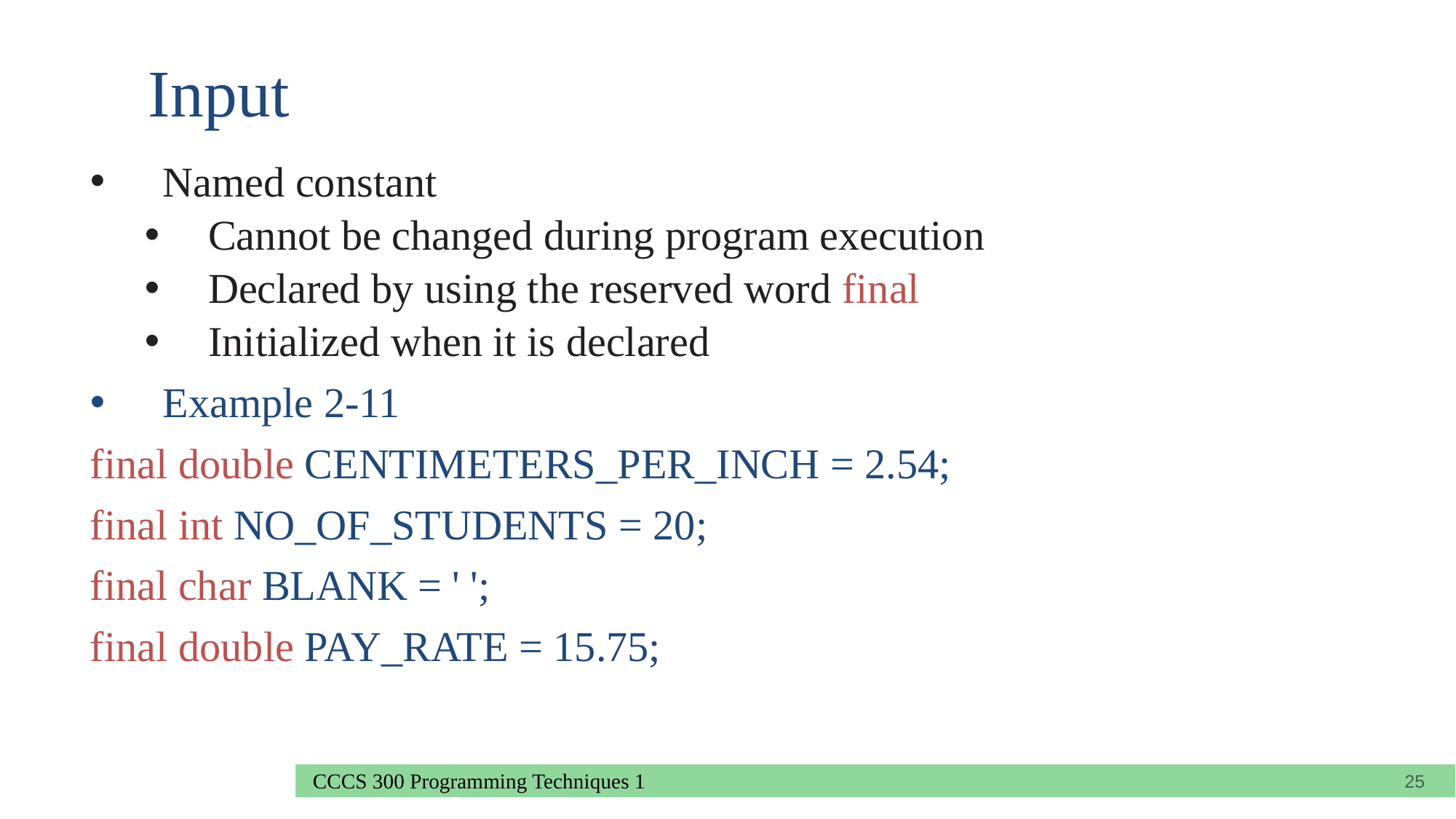

# Input
Named constant
Cannot be changed during program execution
Declared by using the reserved word final
Initialized when it is declared
Example 2-11
final double CENTIMETERS_PER_INCH = 2.54;
final int NO_OF_STUDENTS = 20;
final char BLANK = ' ';
final double PAY_RATE = 15.75;
25
CCCS 300 Programming Techniques 1